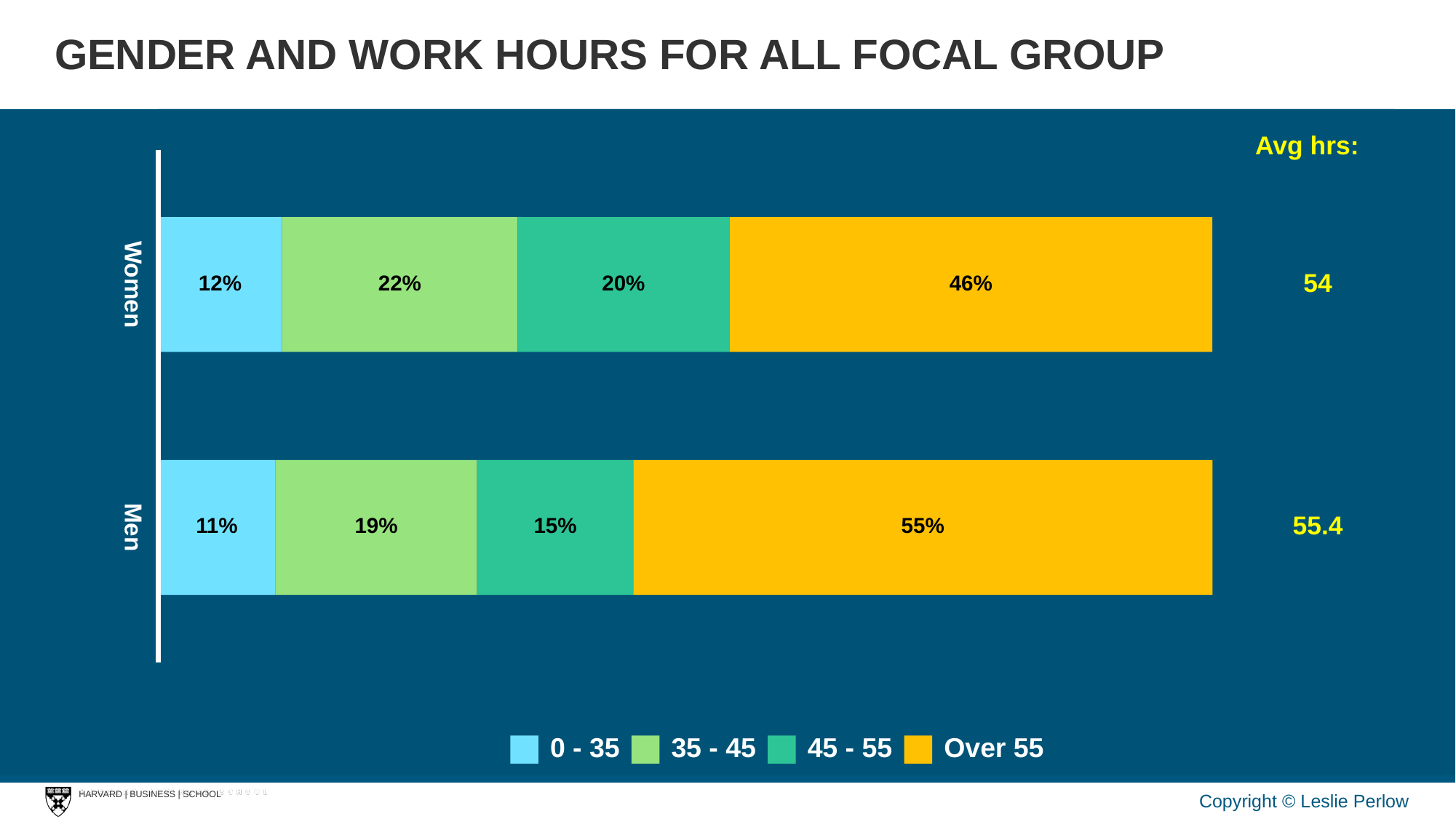

# GENDER AND WORK HOURS FOR ALL FOCAL GROUP

Avg hrs:

54
Women
12%
22%
20%
46%

55.4
Men
11%
19%
15%
55%

Over 55
0 - 35
35 - 45
45 - 55